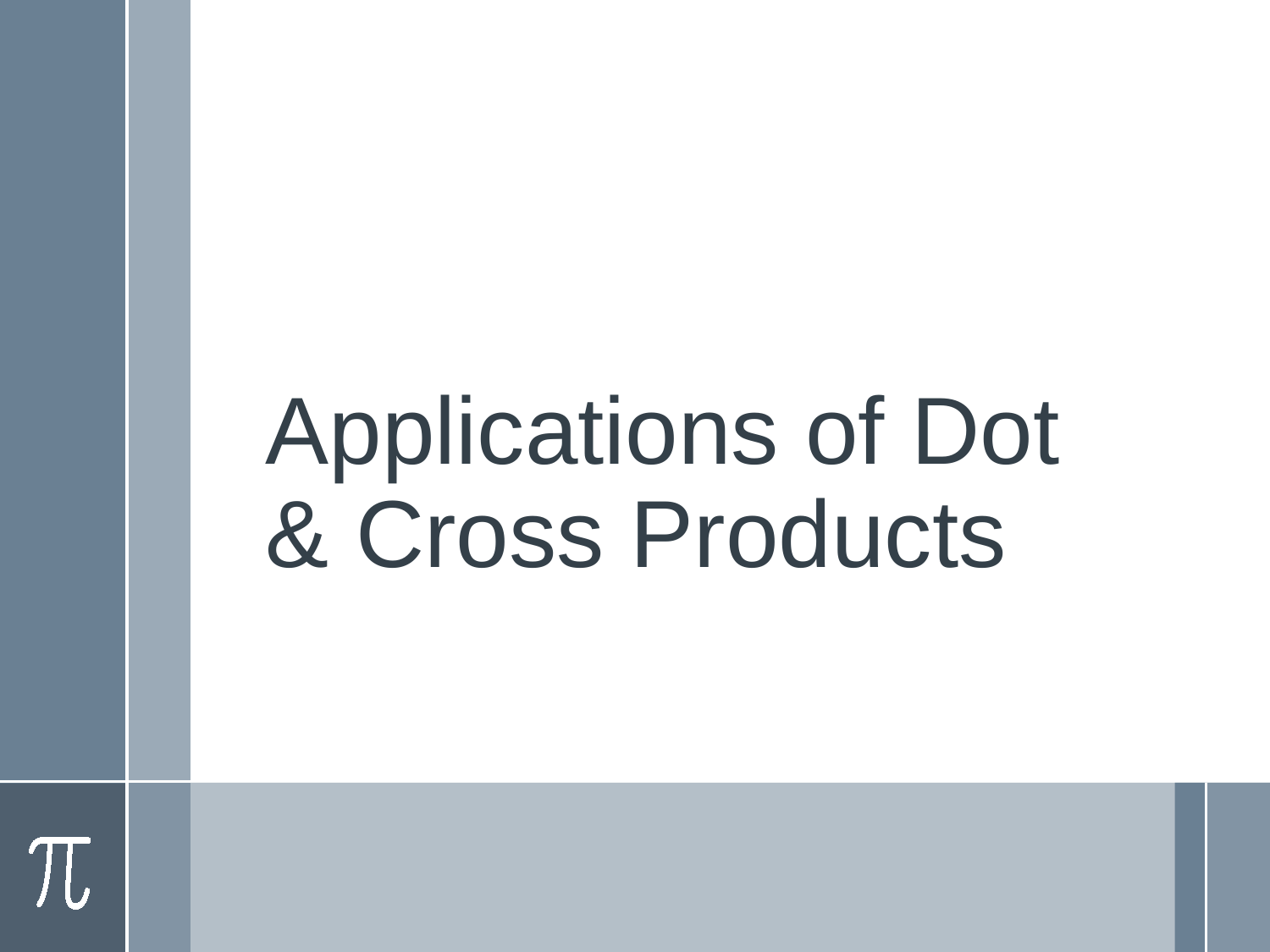

# Applications of Dot & Cross Products